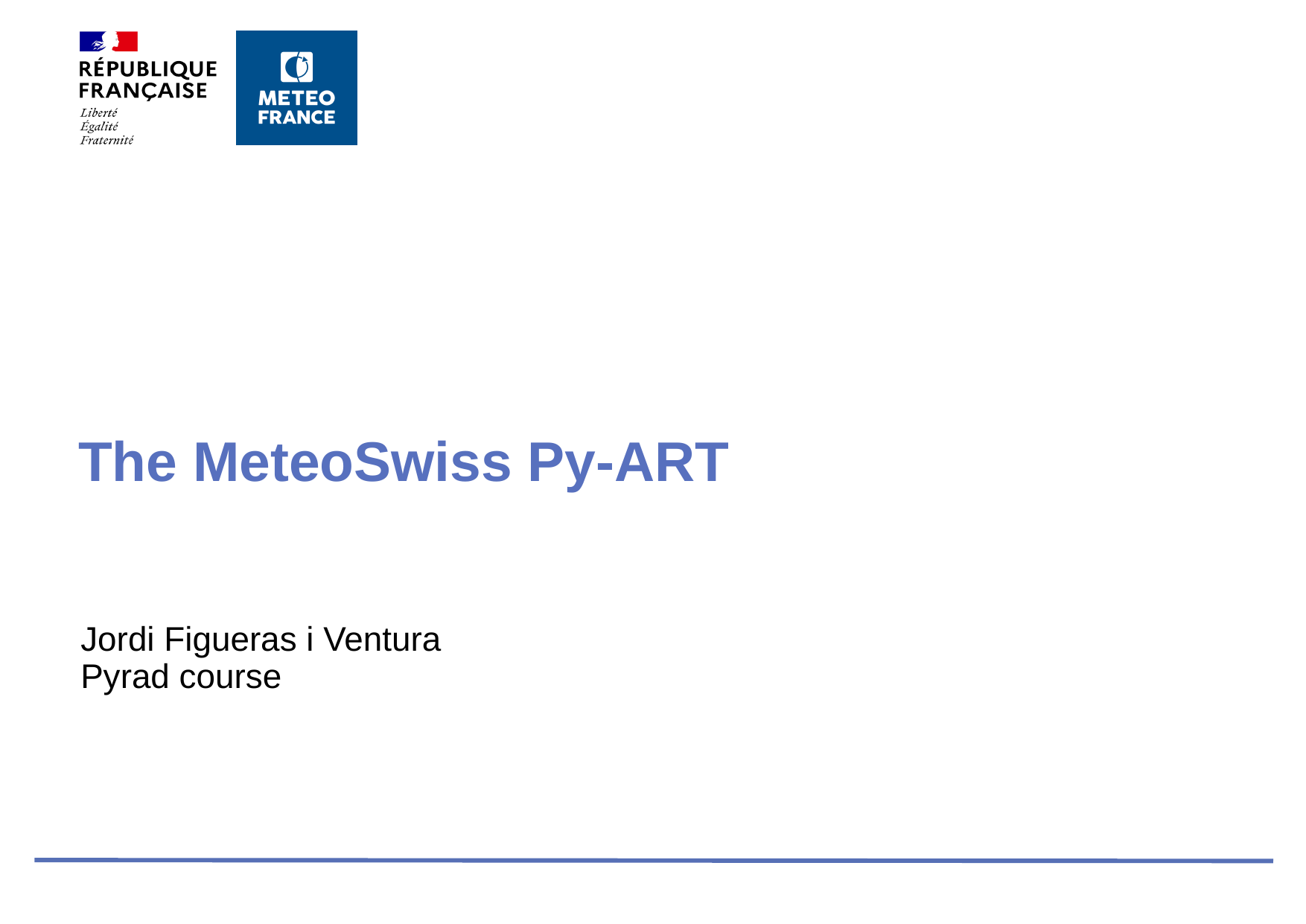

# The MeteoSwiss Py-ART
Jordi Figueras i Ventura
Pyrad course